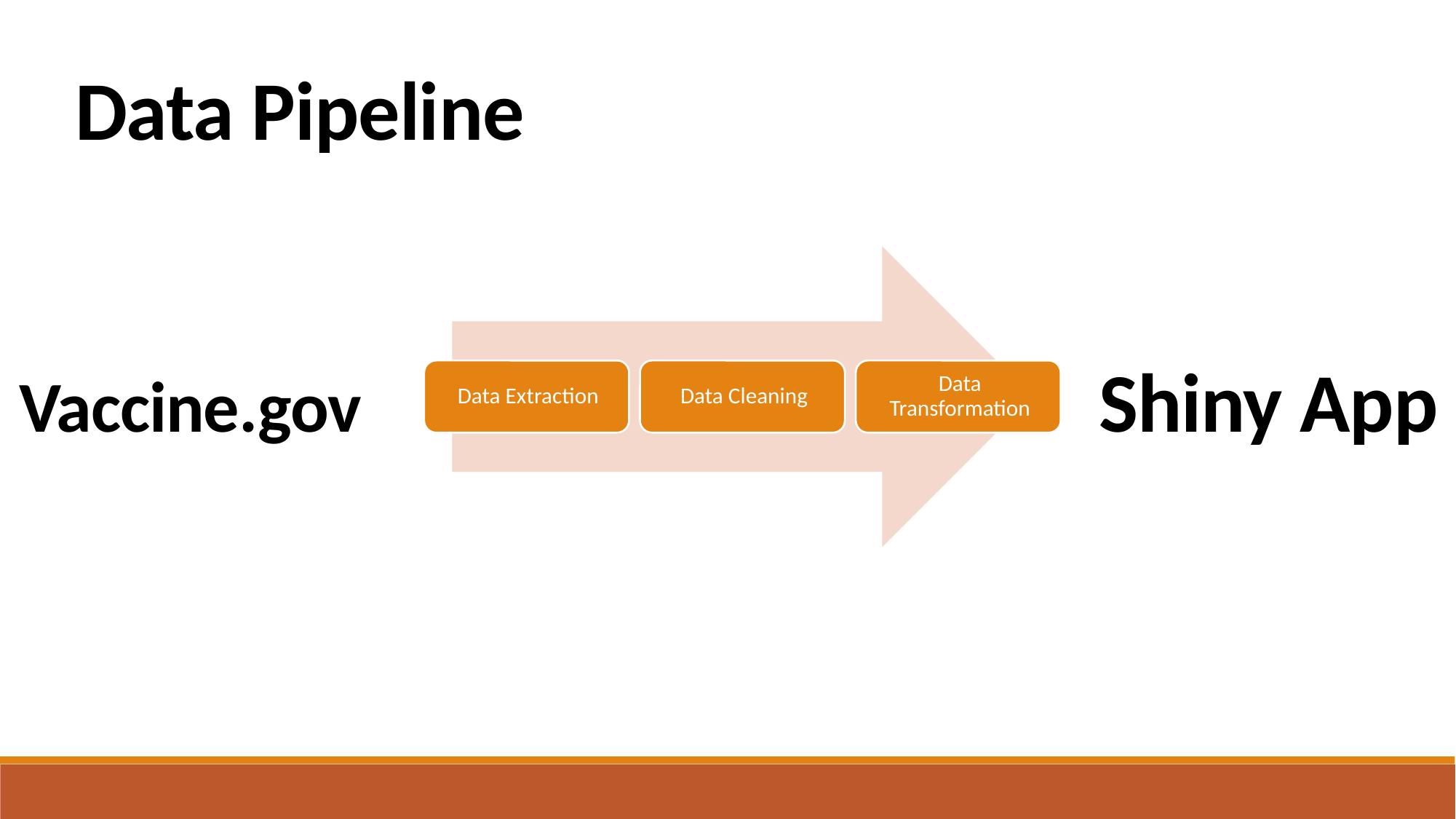

Data Pipeline
Data Extraction
Data Cleaning
Data Transformation
Shiny App
Vaccine.gov